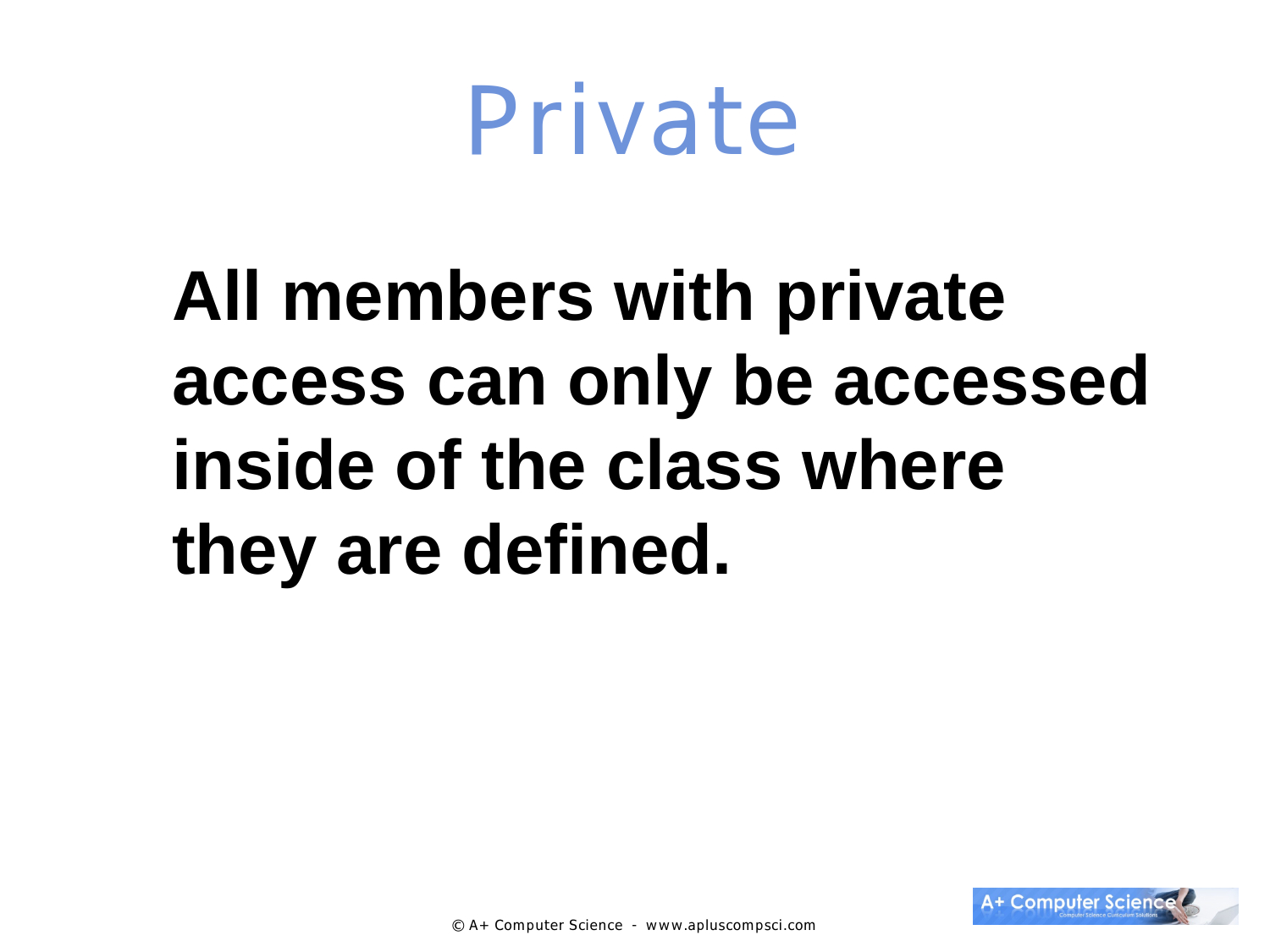

Private
All members with private
access can only be accessed
inside of the class where
they are defined.

© A+ Computer Science  -  www.apluscompsci.com